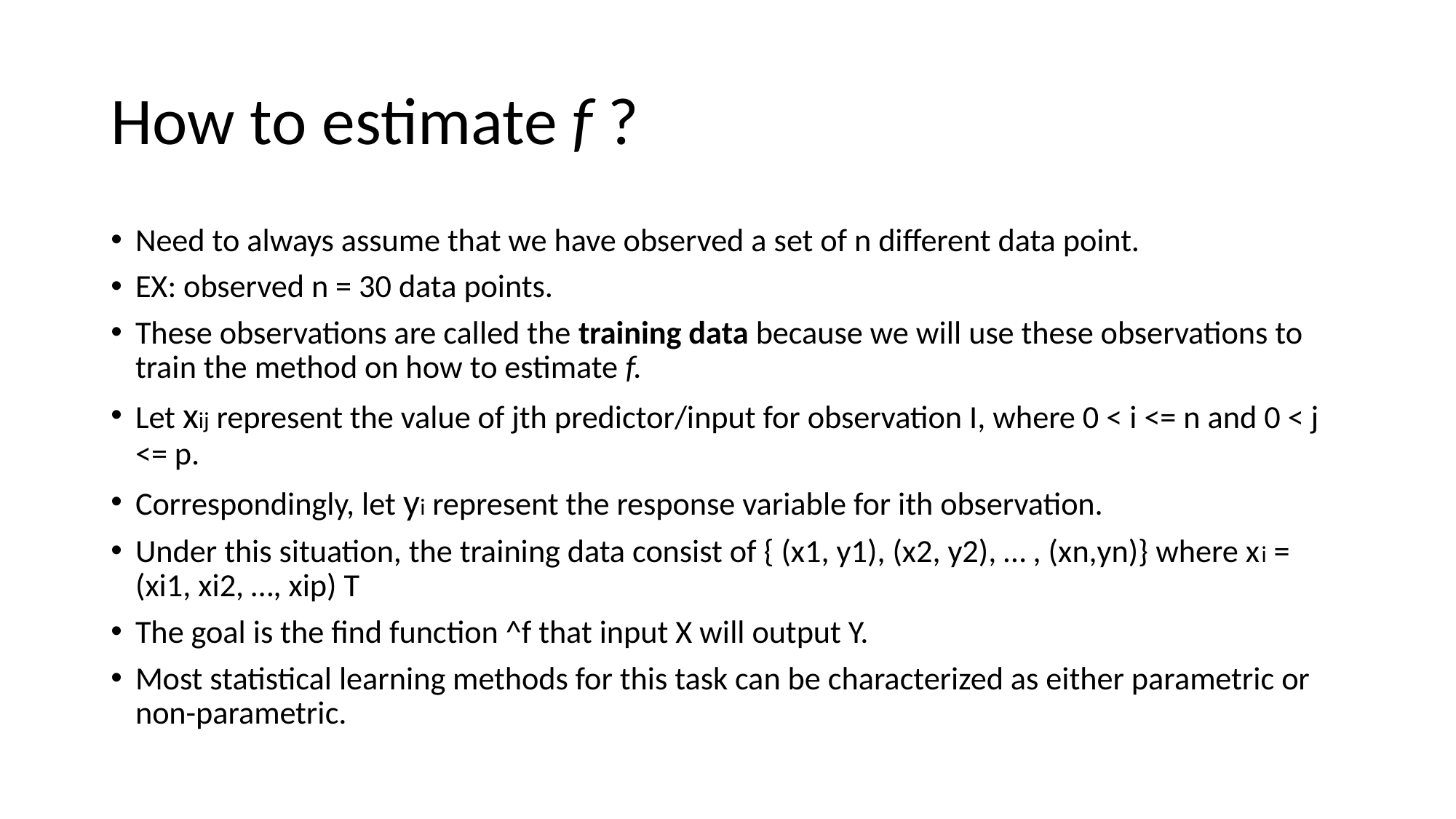

# How to estimate f ?
Need to always assume that we have observed a set of n different data point.
EX: observed n = 30 data points.
These observations are called the training data because we will use these observations to train the method on how to estimate f.
Let xij represent the value of jth predictor/input for observation I, where 0 < i <= n and 0 < j <= p.
Correspondingly, let yi represent the response variable for ith observation.
Under this situation, the training data consist of { (x1, y1), (x2, y2), … , (xn,yn)} where xi = (xi1, xi2, …, xip) T
The goal is the find function ^f that input X will output Y.
Most statistical learning methods for this task can be characterized as either parametric or non-parametric.